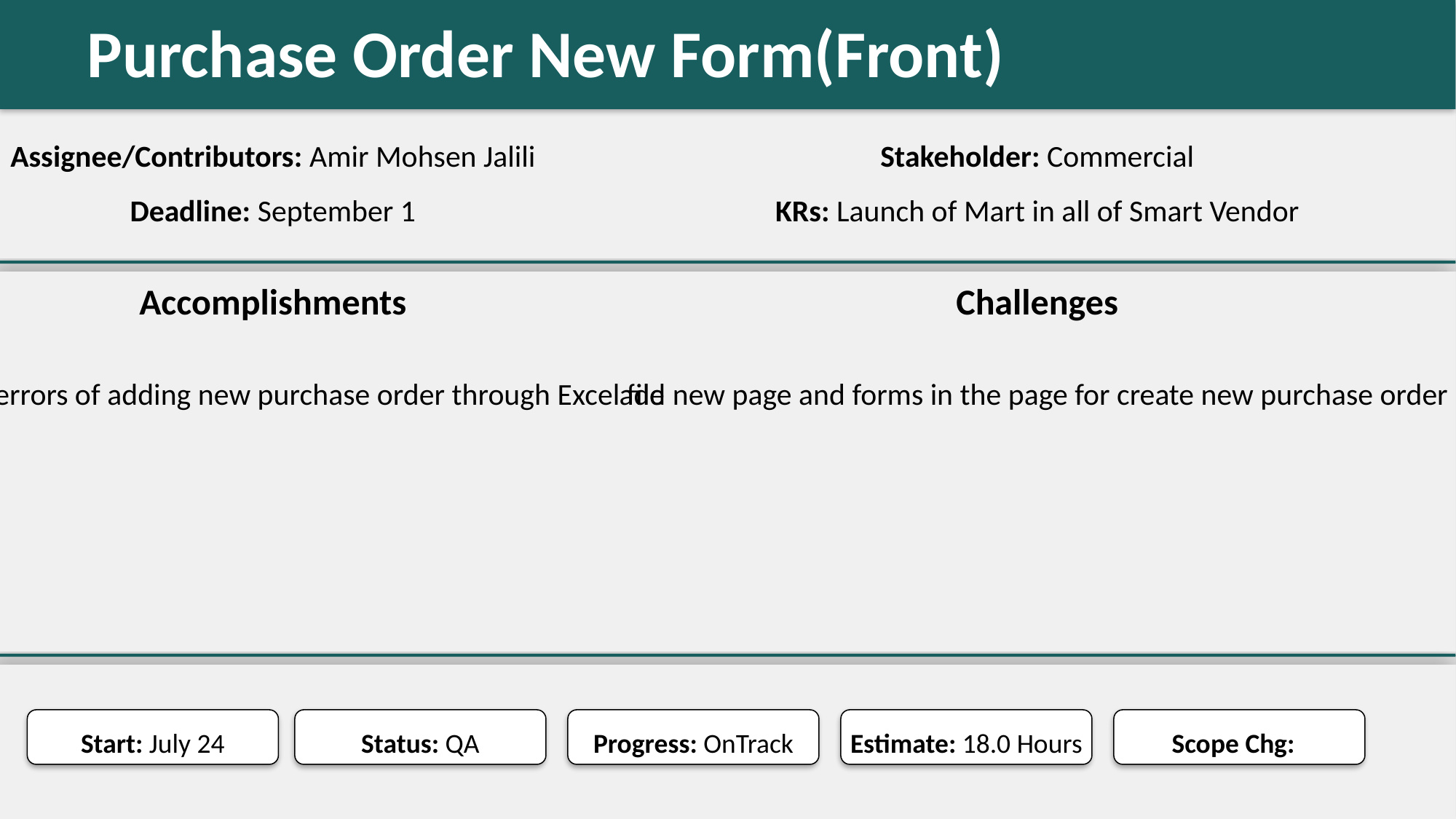

Purchase Order New Form(Front)
#

Assignee/Contributors: Amir Mohsen Jalili

Stakeholder: Commercial

Deadline: September 1

KRs: Launch of Mart in all of Smart Vendor

Accomplishments
Challenges

Avoiding errors of adding new purchase order through Excel file

add new page and forms in the page for create new purchase order

Start: July 24

Status: QA

Progress: OnTrack

Estimate: 18.0 Hours

Scope Chg: